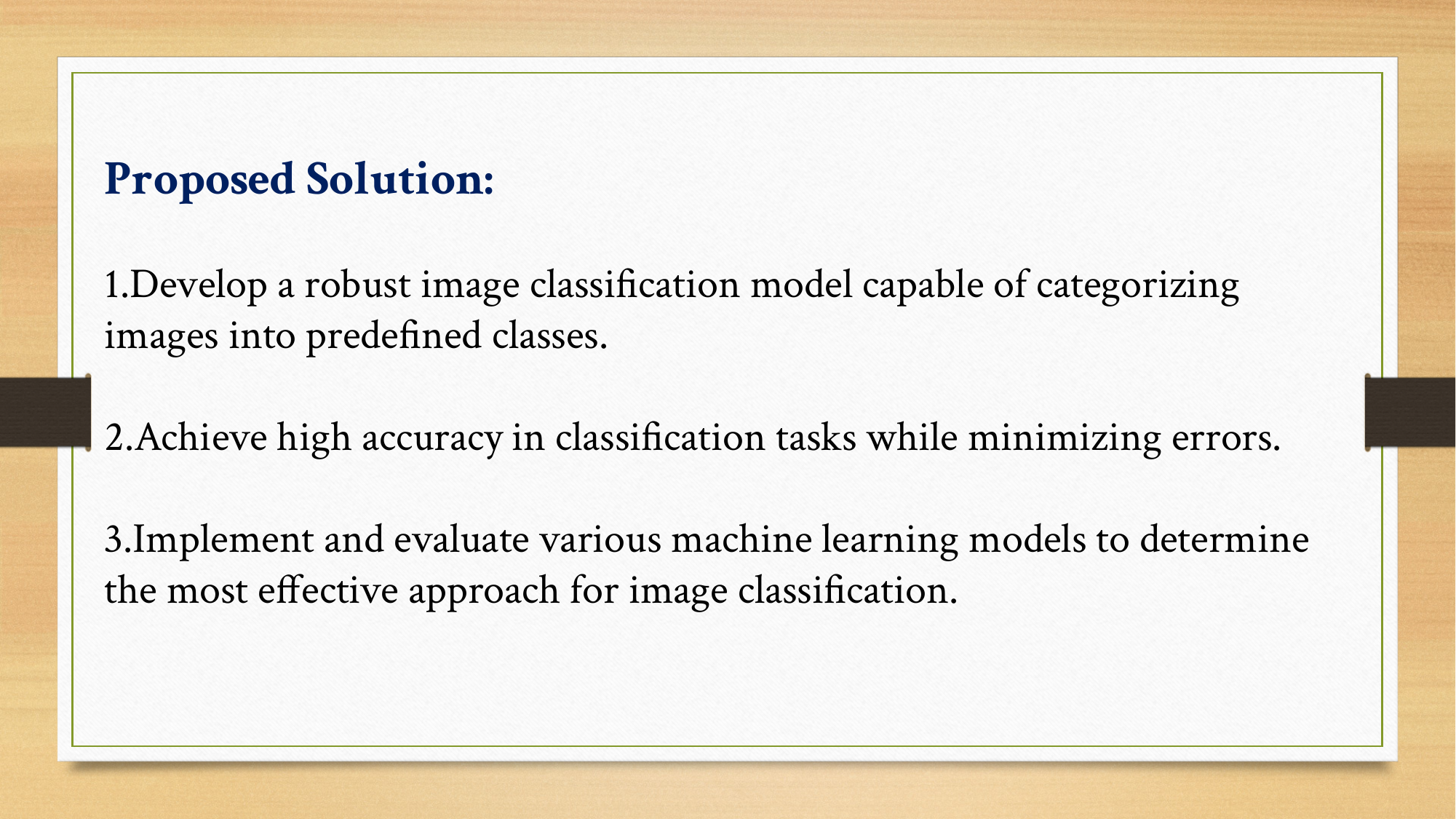

Proposed Solution:

Develop a robust image classification model capable of categorizing images into predefined classes.

Achieve high accuracy in classification tasks while minimizing errors.

Implement and evaluate various machine learning models to determine the most effective approach for image classification.